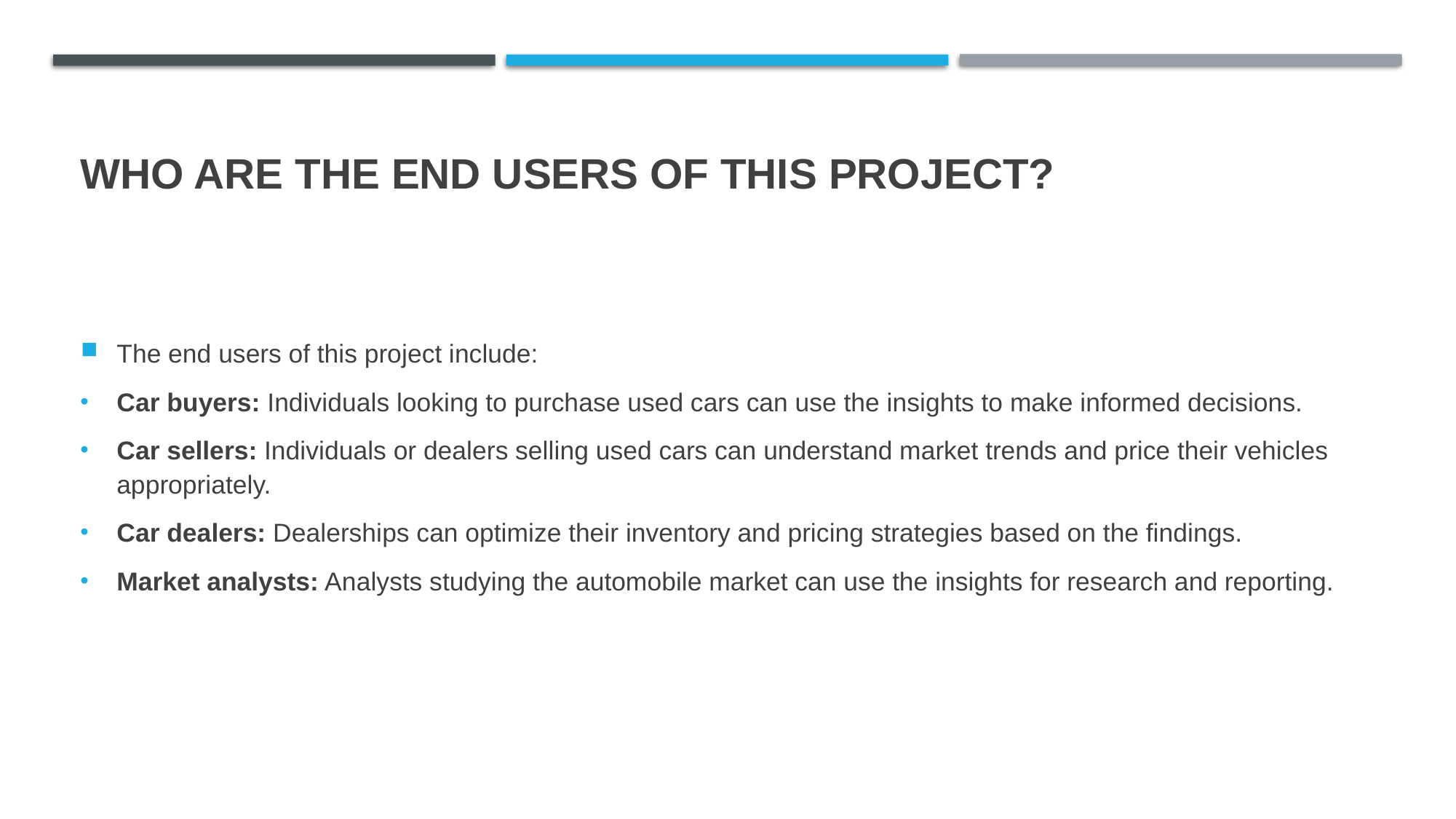

# WHO ARE THE END USERS of this project?
The end users of this project include:
Car buyers: Individuals looking to purchase used cars can use the insights to make informed decisions.
Car sellers: Individuals or dealers selling used cars can understand market trends and price their vehicles appropriately.
Car dealers: Dealerships can optimize their inventory and pricing strategies based on the findings.
Market analysts: Analysts studying the automobile market can use the insights for research and reporting.